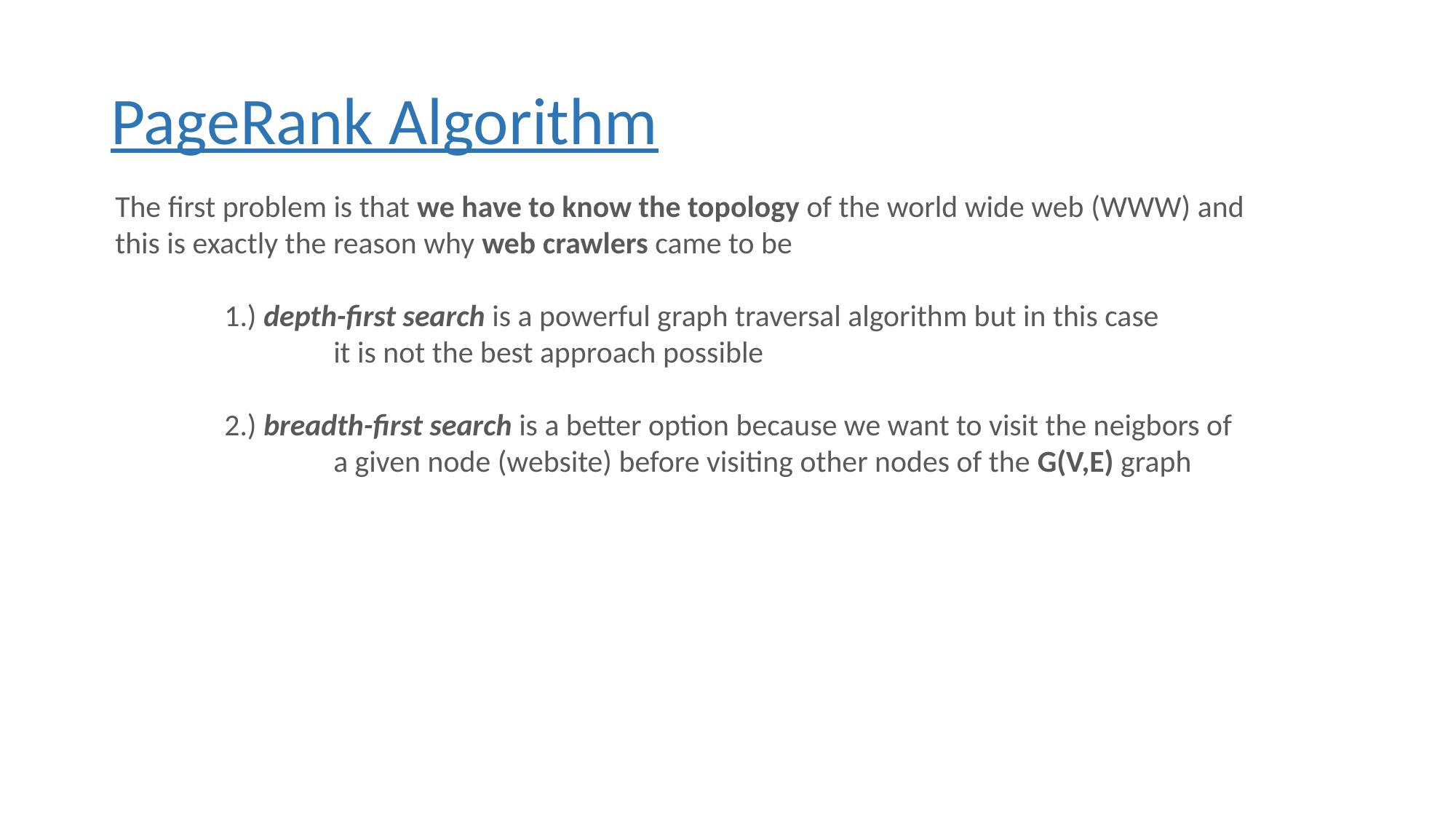

# PageRank Algorithm
The first problem is that we have to know the topology of the world wide web (WWW) and
this is exactly the reason why web crawlers came to be

	1.) depth-first search is a powerful graph traversal algorithm but in this case
		it is not the best approach possible

	2.) breadth-first search is a better option because we want to visit the neigbors of
		a given node (website) before visiting other nodes of the G(V,E) graph